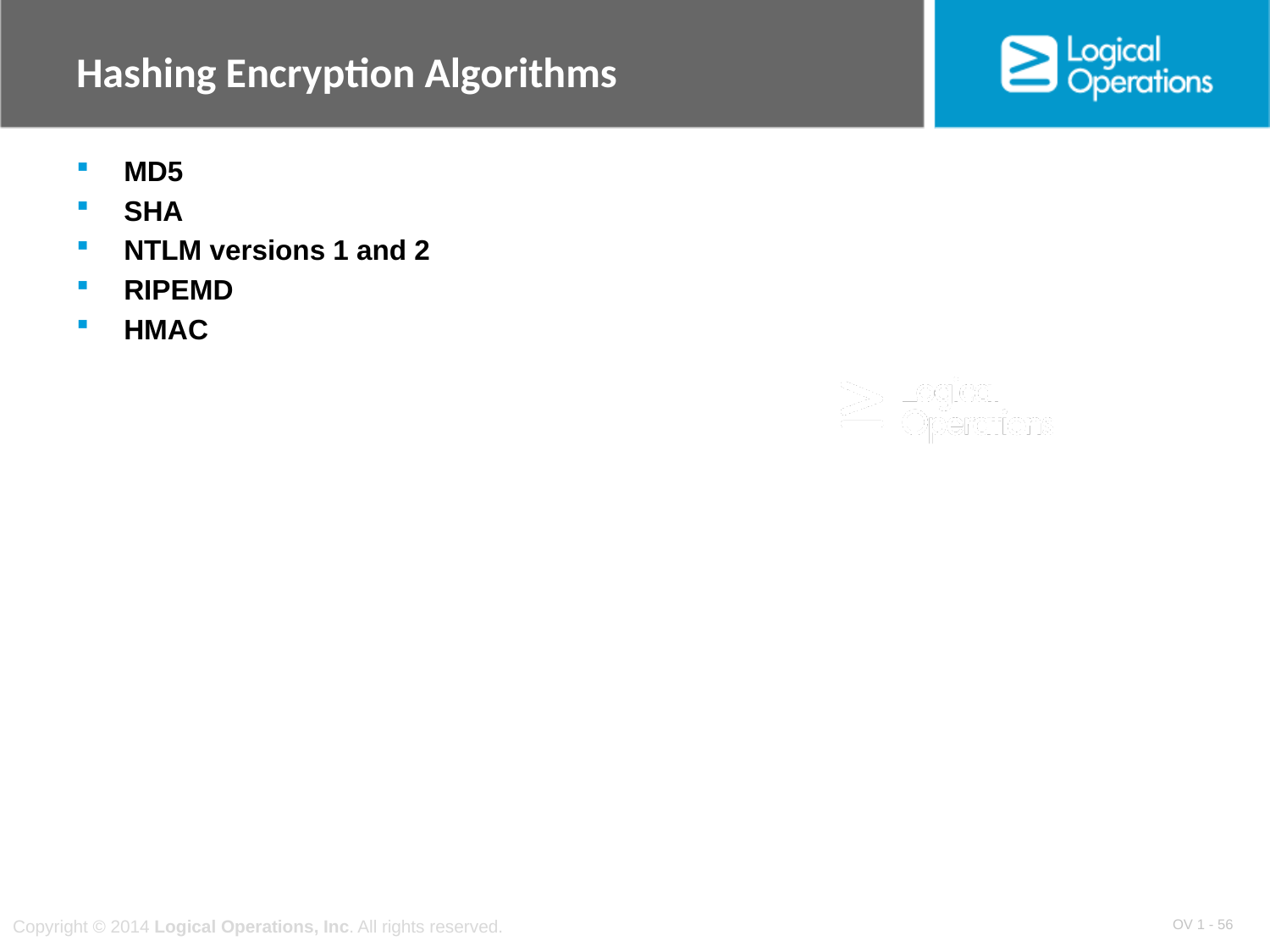

# Hashing Encryption Algorithms
MD5
SHA
NTLM versions 1 and 2
RIPEMD
HMAC